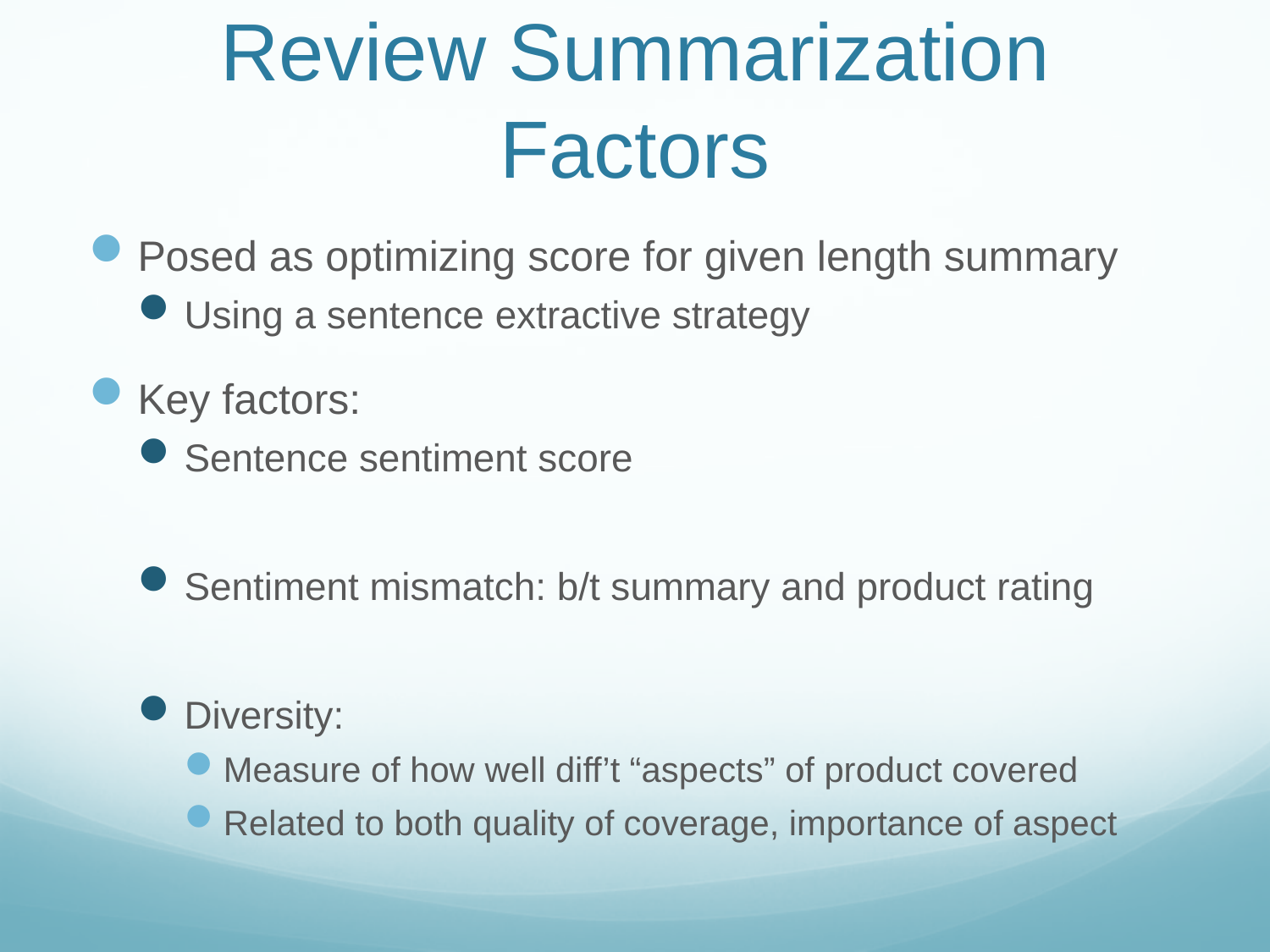

# Review Summarization Factors
Posed as optimizing score for given length summary
Using a sentence extractive strategy
Key factors:
Sentence sentiment score

Sentiment mismatch: b/t summary and product rating

Diversity:
Measure of how well diff’t “aspects” of product covered
Related to both quality of coverage, importance of aspect